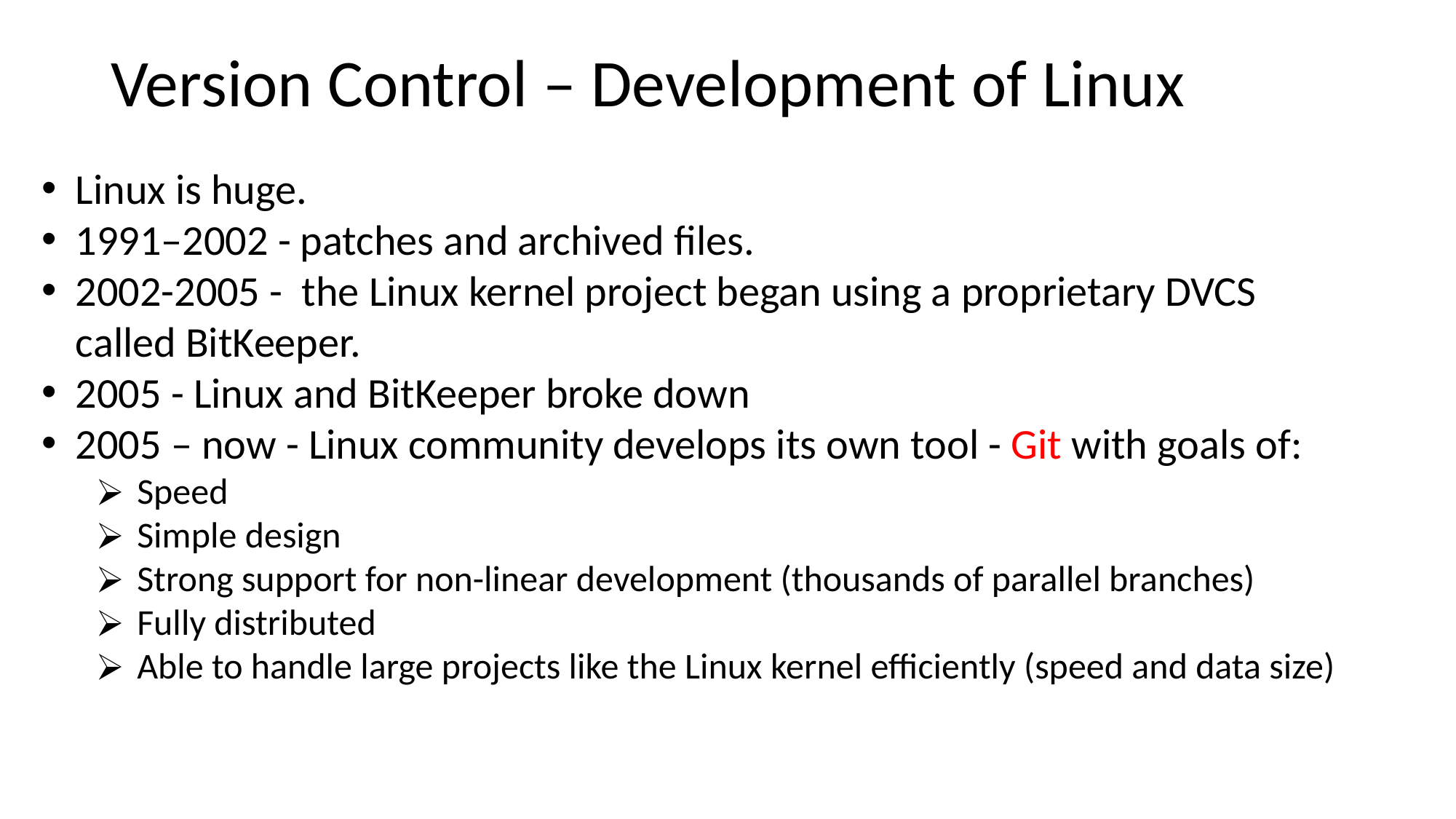

Version Control – Development of Linux
Linux is huge.
1991–2002 - patches and archived files.
2002-2005 -  the Linux kernel project began using a proprietary DVCS called BitKeeper.
2005 - Linux and BitKeeper broke down
2005 – now - Linux community develops its own tool - Git with goals of:
Speed
Simple design
Strong support for non-linear development (thousands of parallel branches)
Fully distributed
Able to handle large projects like the Linux kernel efficiently (speed and data size)